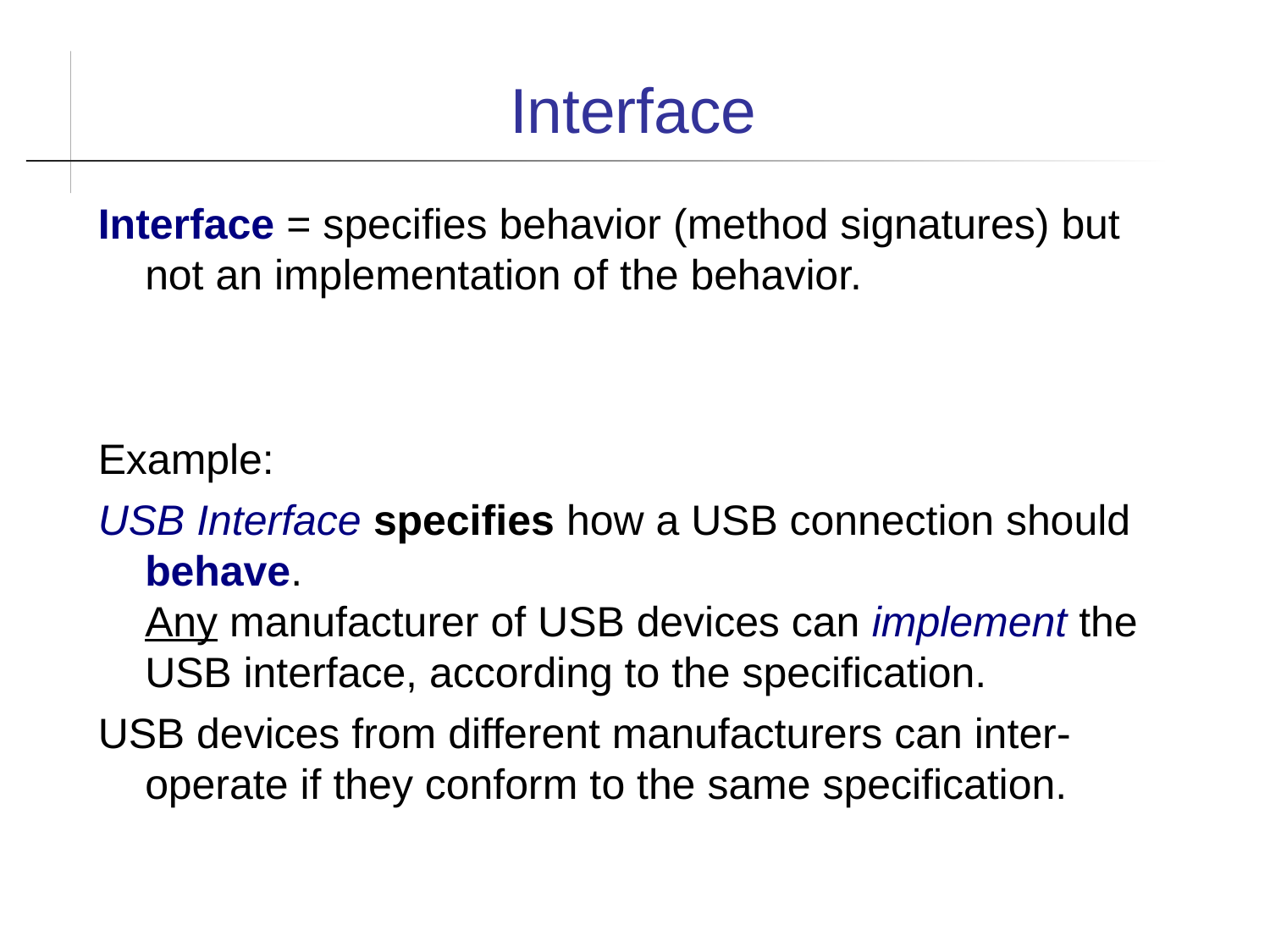

Interface
Interface = specifies behavior (method signatures) but not an implementation of the behavior.

Example:
USB Interface specifies how a USB connection should behave.
Any manufacturer of USB devices can implement the USB interface, according to the specification.
USB devices from different manufacturers can inter-operate if they conform to the same specification.